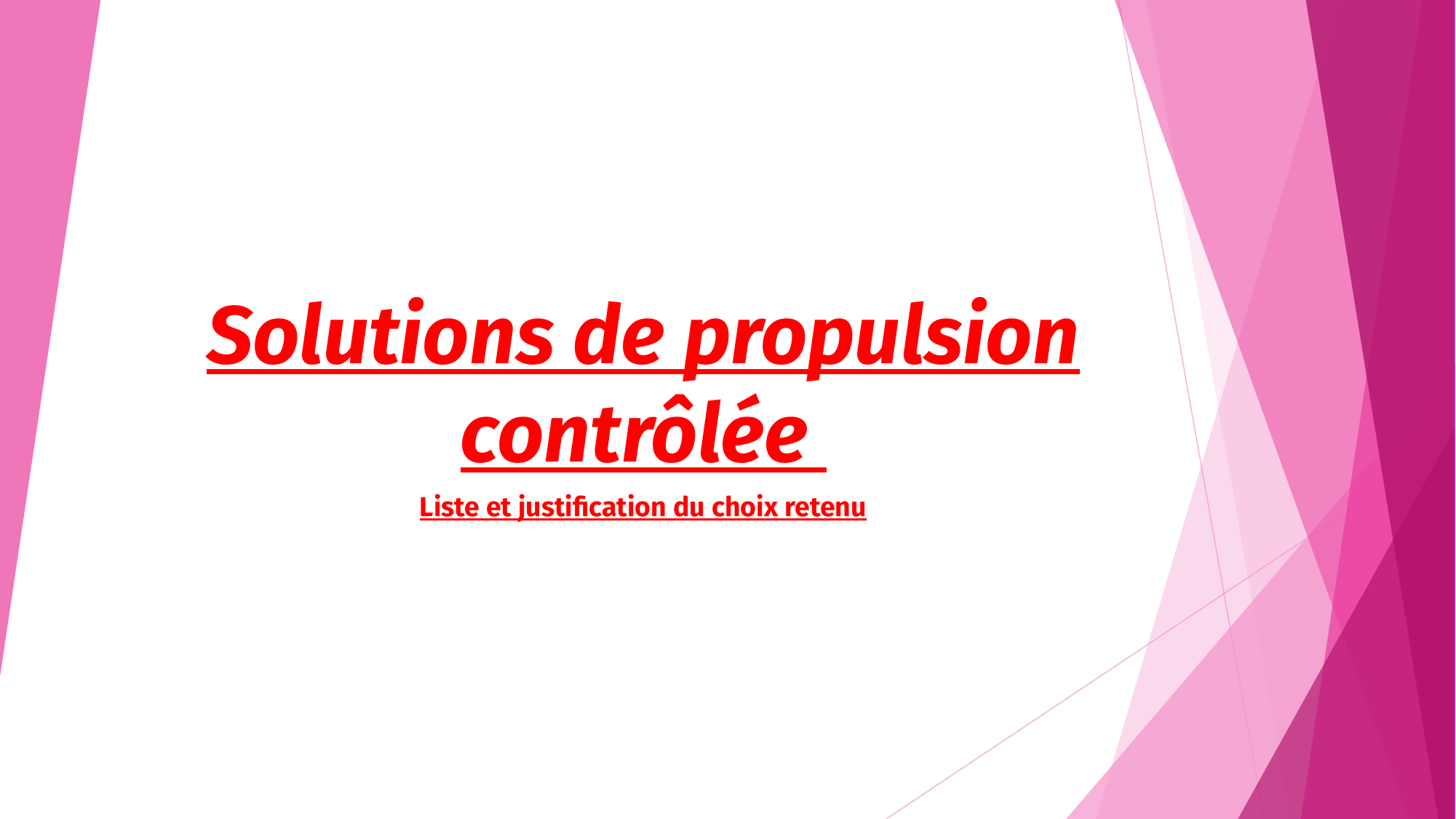

# Solutions de propulsion contrôlée
Liste et justification du choix retenu